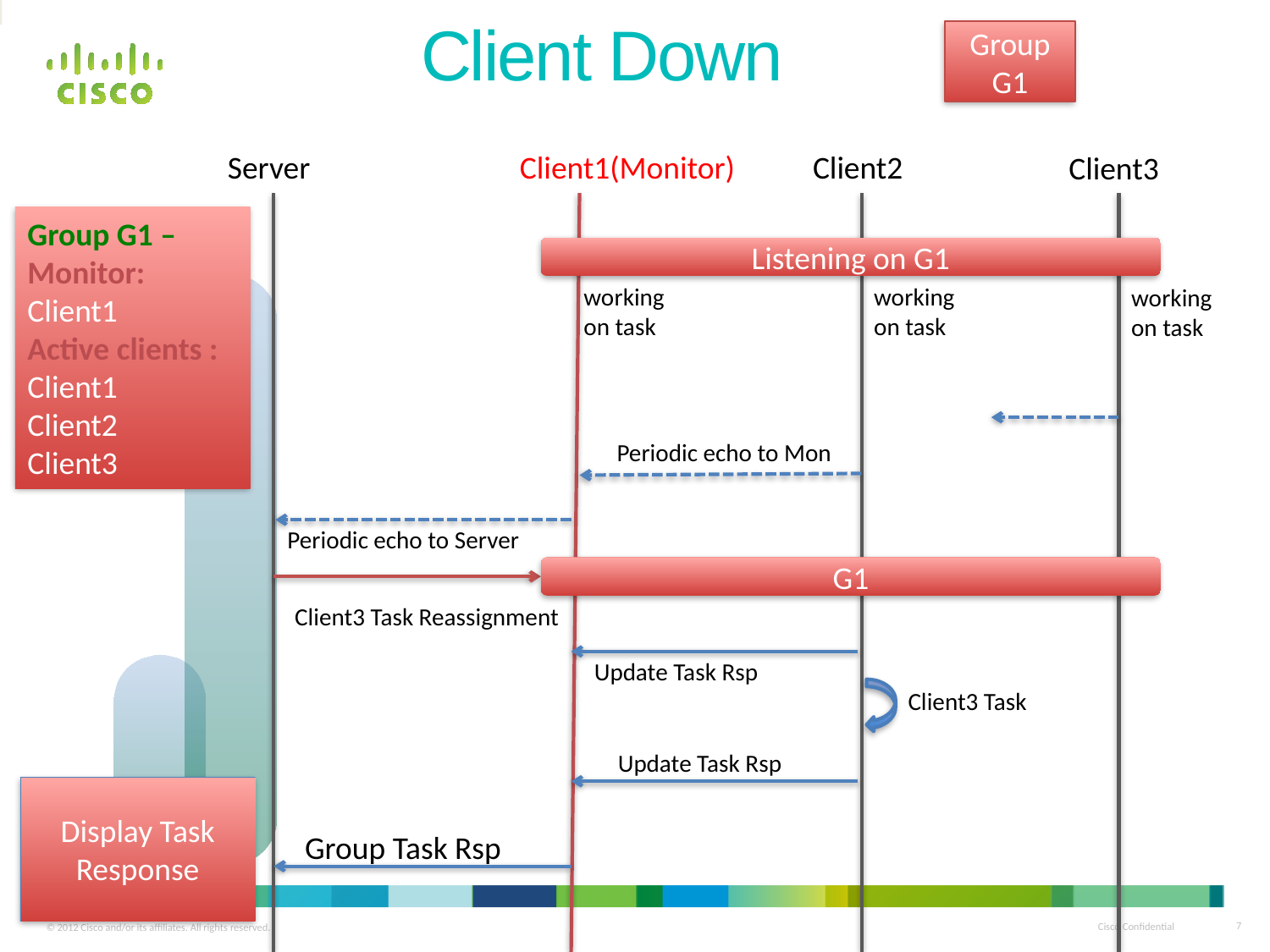

Client Down
Group G1
Server
Client1(Monitor)
Client2
Client3
Group G1 –
Monitor:
Client1
Active clients :
Client1
Client2
Client3
Listening on G1
working on task
working on task
working on task
Periodic echo to Mon
Periodic echo to Server
G1
Client3 Task Reassignment
Update Task Rsp

Client3 Task
Update Task Rsp
Display Task Response
Group Task Rsp